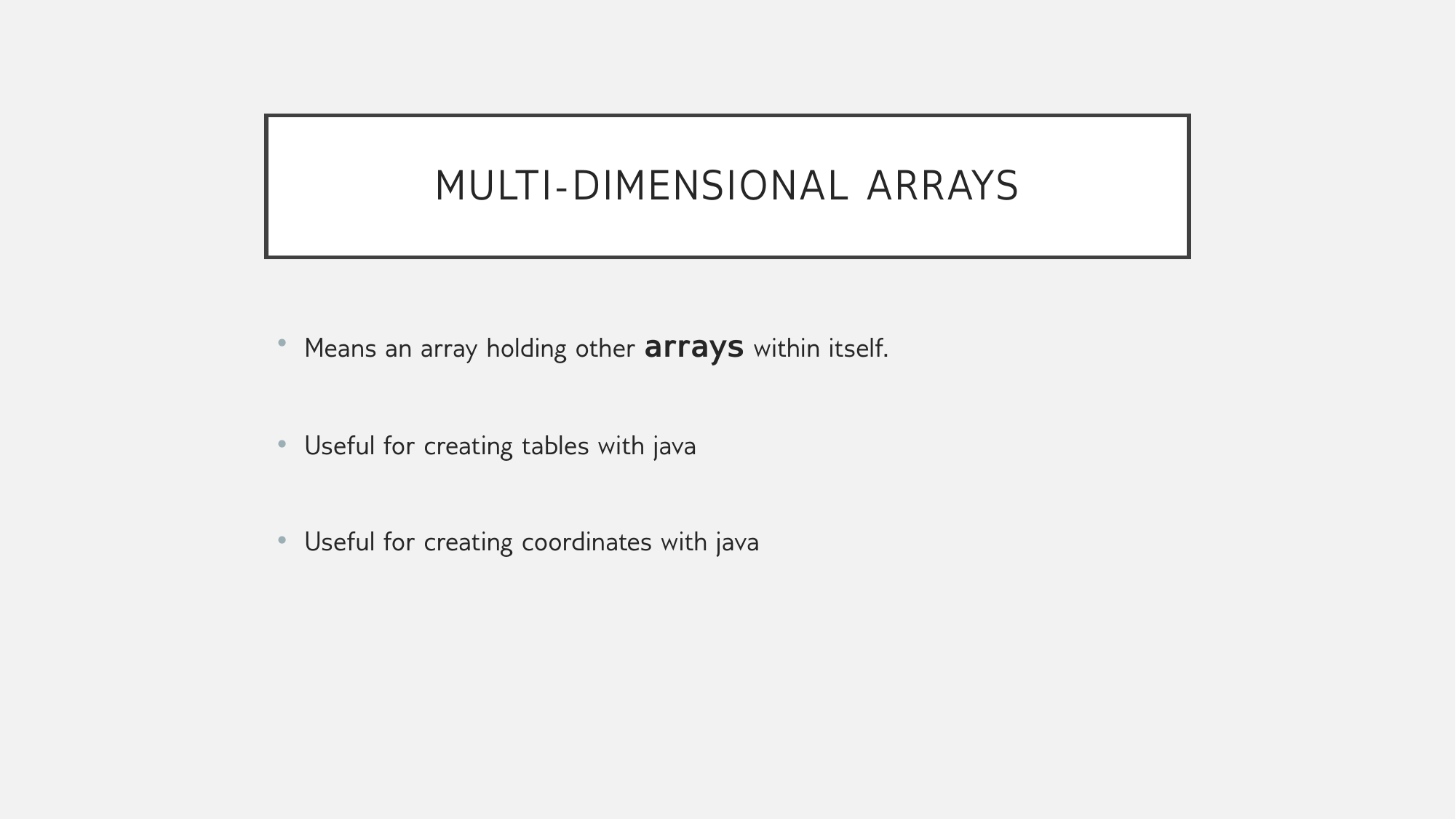

# Multi-Dimensional Arrays
Means an array holding other arrays within itself.

Useful for creating tables with java

Useful for creating coordinates with java